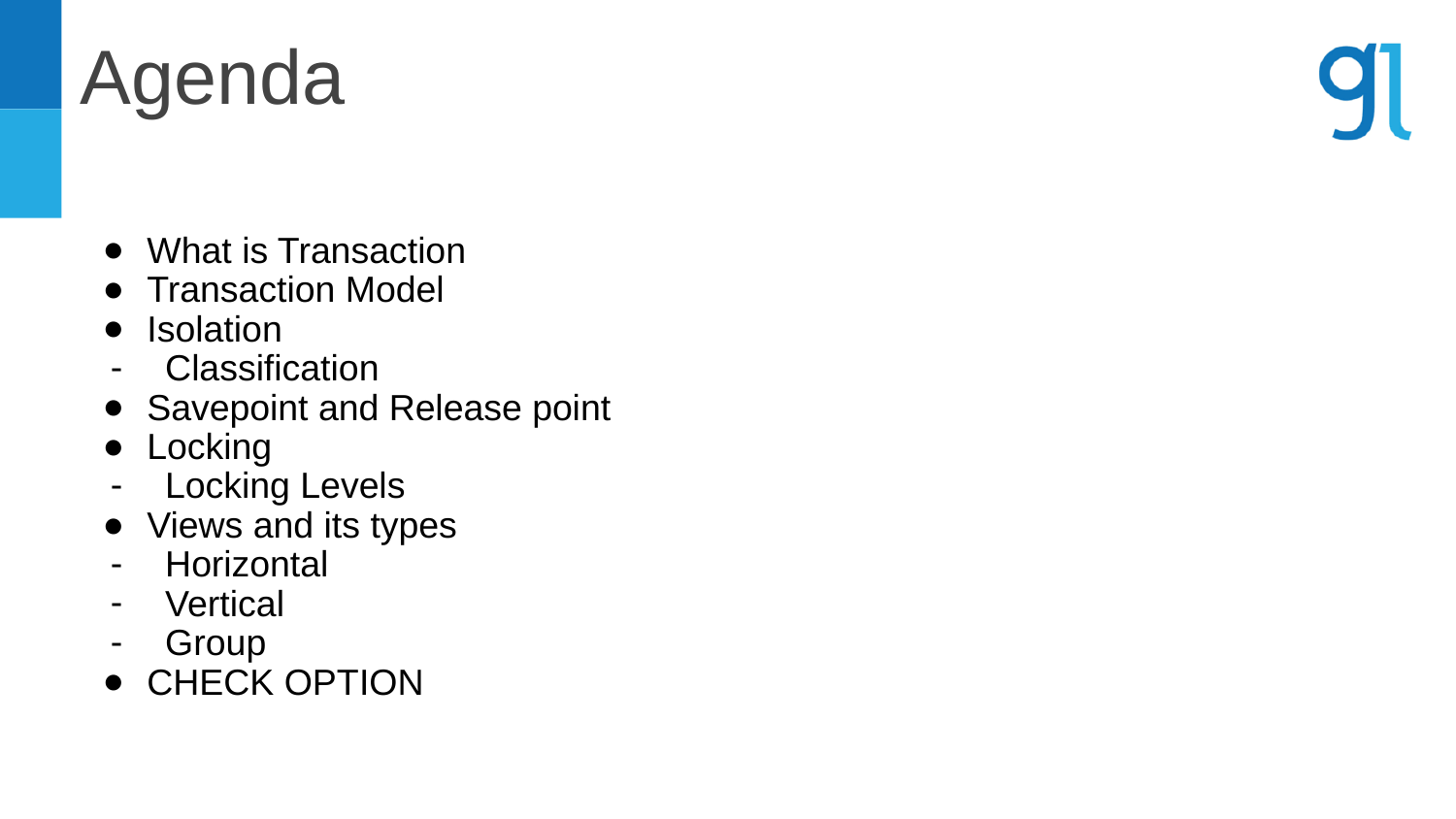

Agenda
# What is Transaction
Transaction Model
Isolation
Classification
Savepoint and Release point
Locking
Locking Levels
Views and its types
Horizontal
Vertical
Group
CHECK OPTION